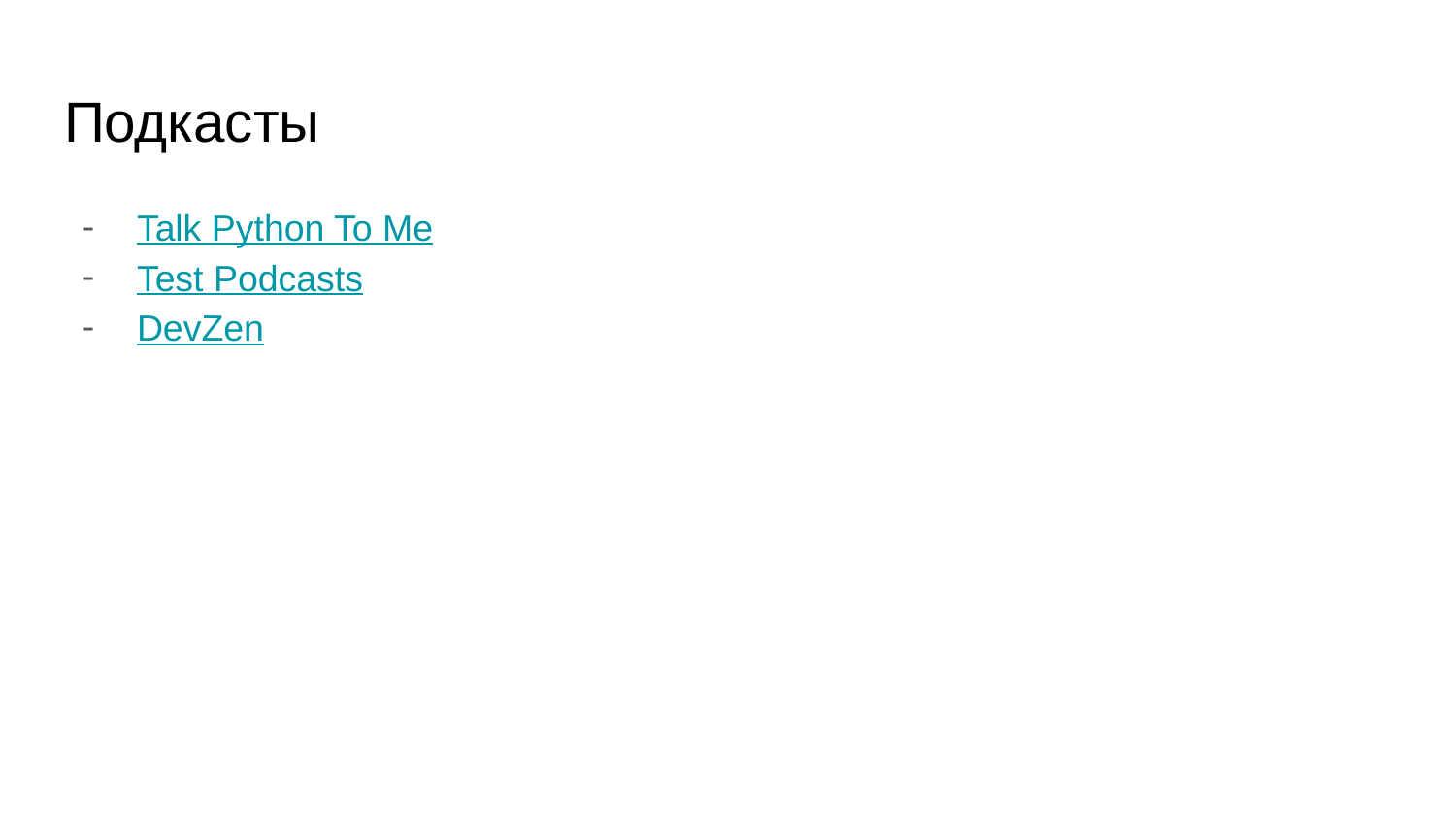

# Подкасты

Talk Python To Me
Test Podcasts
DevZen